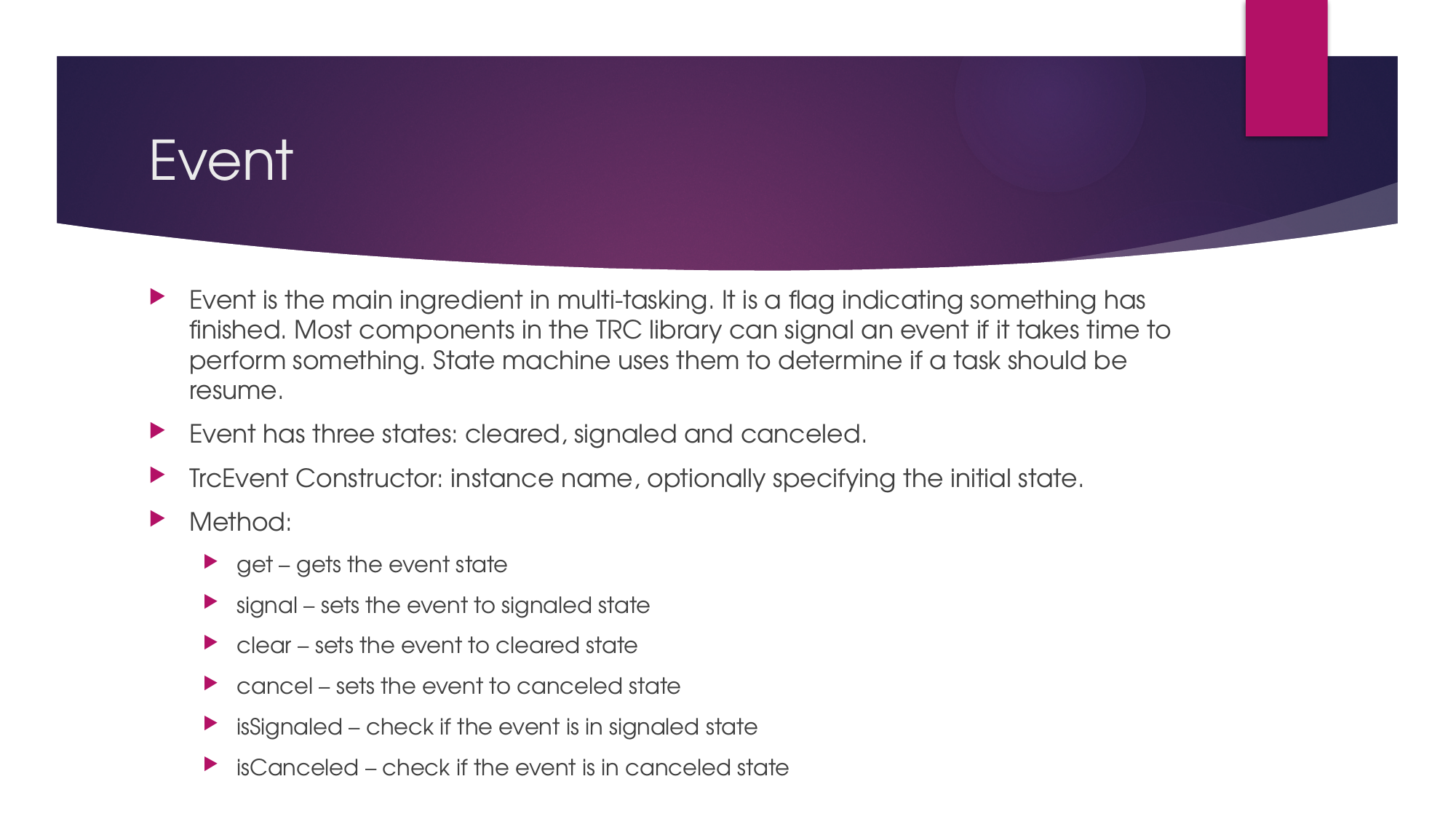

# Event
Event is the main ingredient in multi-tasking. It is a flag indicating something has finished. Most components in the TRC library can signal an event if it takes time to perform something. State machine uses them to determine if a task should be resume.
Event has three states: cleared, signaled and canceled.
TrcEvent Constructor: instance name, optionally specifying the initial state.
Method:
get – gets the event state
signal – sets the event to signaled state
clear – sets the event to cleared state
cancel – sets the event to canceled state
isSignaled – check if the event is in signaled state
isCanceled – check if the event is in canceled state